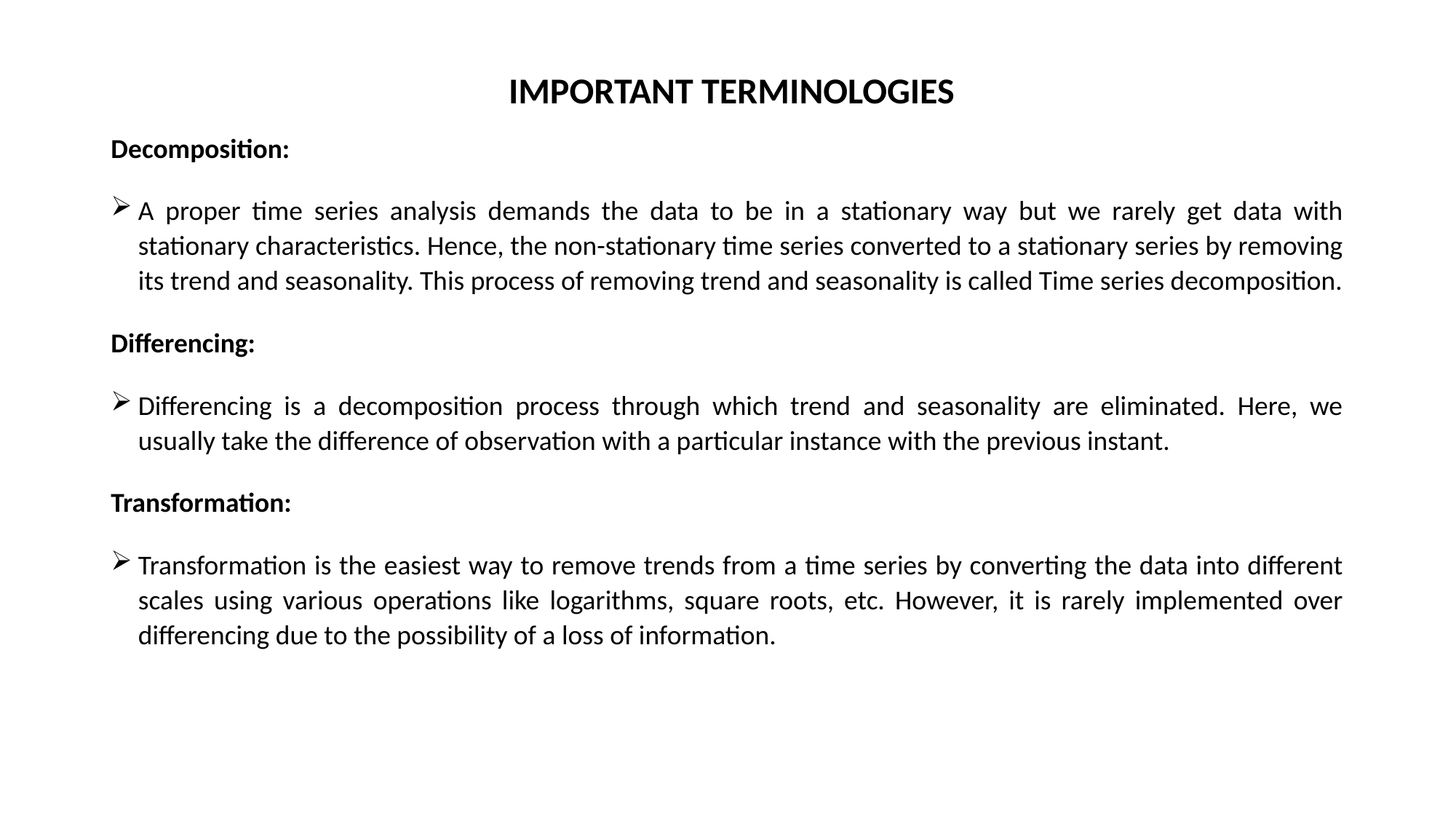

# IMPORTANT TERMINOLOGIES
Decomposition:
A proper time series analysis demands the data to be in a stationary way but we rarely get data with stationary characteristics. Hence, the non-stationary time series converted to a stationary series by removing its trend and seasonality. This process of removing trend and seasonality is called Time series decomposition.
Differencing:
Differencing is a decomposition process through which trend and seasonality are eliminated. Here, we usually take the difference of observation with a particular instance with the previous instant.
Transformation:
Transformation is the easiest way to remove trends from a time series by converting the data into different scales using various operations like logarithms, square roots, etc. However, it is rarely implemented over differencing due to the possibility of a loss of information.